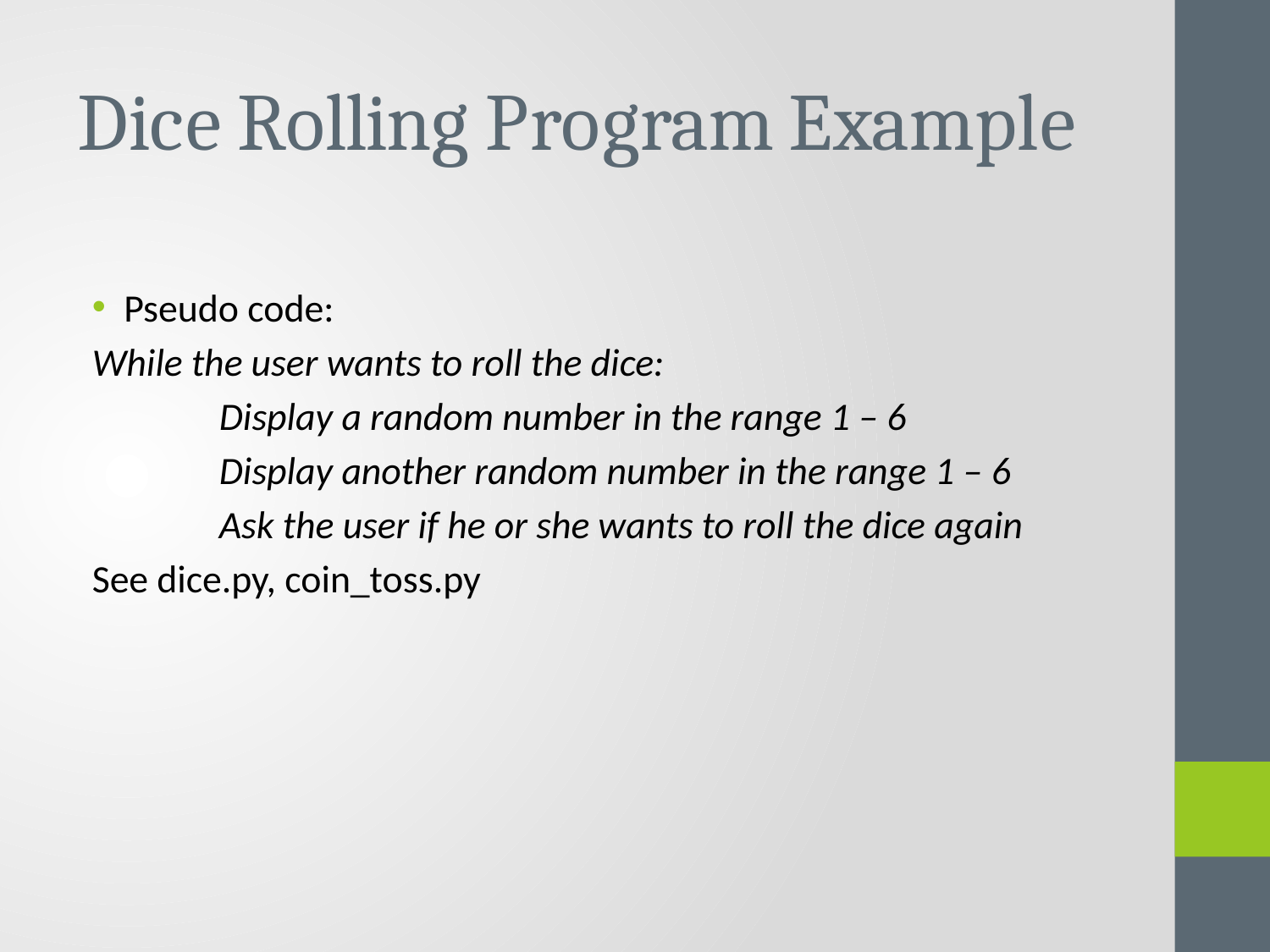

# Dice Rolling Program Example

Pseudo code:
While the user wants to roll the dice:
	Display a random number in the range 1 – 6
	Display another random number in the range 1 – 6
	Ask the user if he or she wants to roll the dice again
See dice.py, coin_toss.py